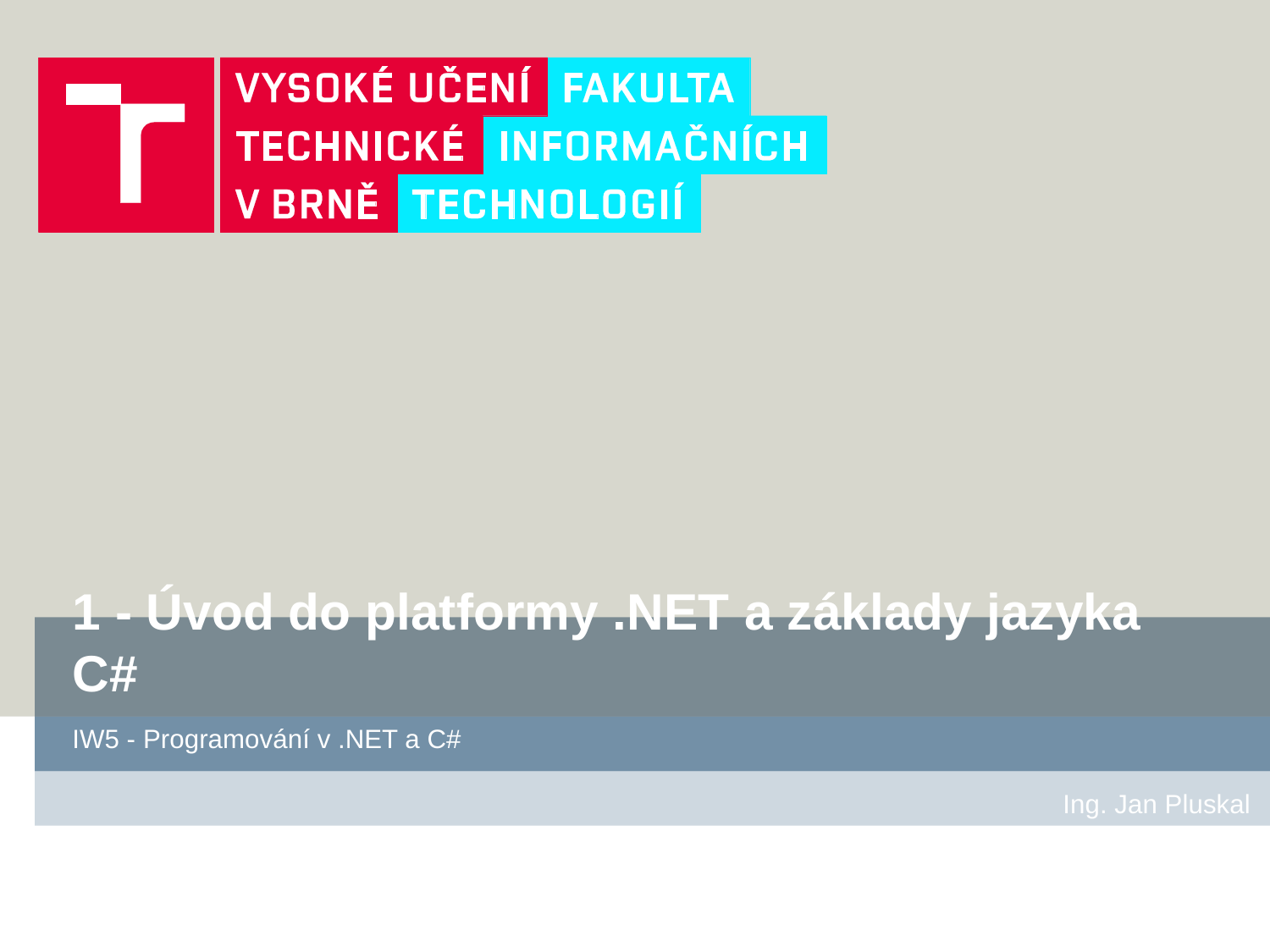

# 1 - Úvod do platformy .NET a základy jazyka C#
IW5 - Programování v .NET a C#